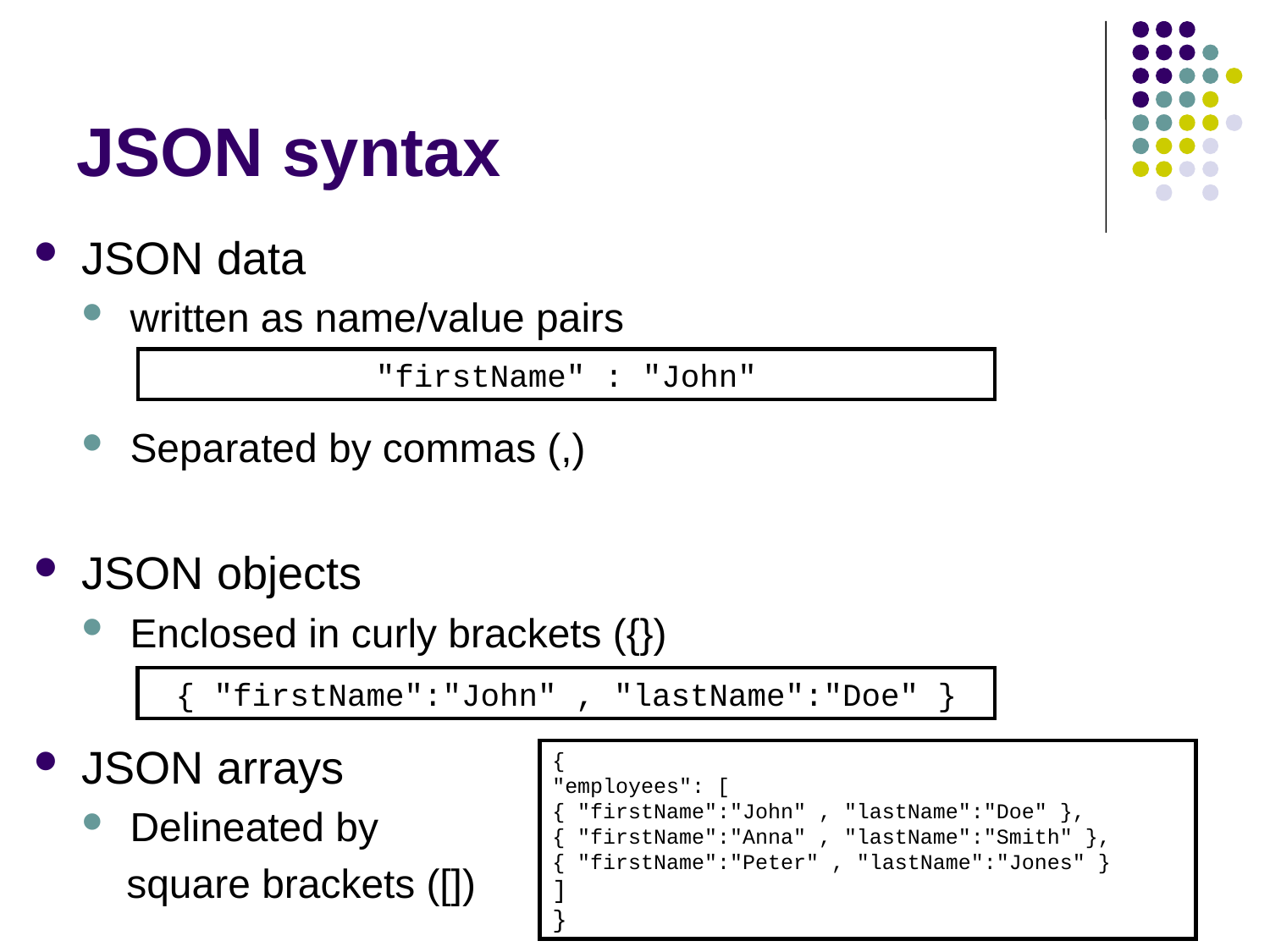

# JSON syntax
JSON data
written as name/value pairs

Separated by commas (,)

JSON objects
Enclosed in curly brackets ({})

JSON arrays
Delineated by
    square brackets ([])
"firstName" : "John"
{ "firstName":"John" , "lastName":"Doe" }
{
"employees": [
{ "firstName":"John" , "lastName":"Doe" }, 
{ "firstName":"Anna" , "lastName":"Smith" }, 
{ "firstName":"Peter" , "lastName":"Jones" }
]
}